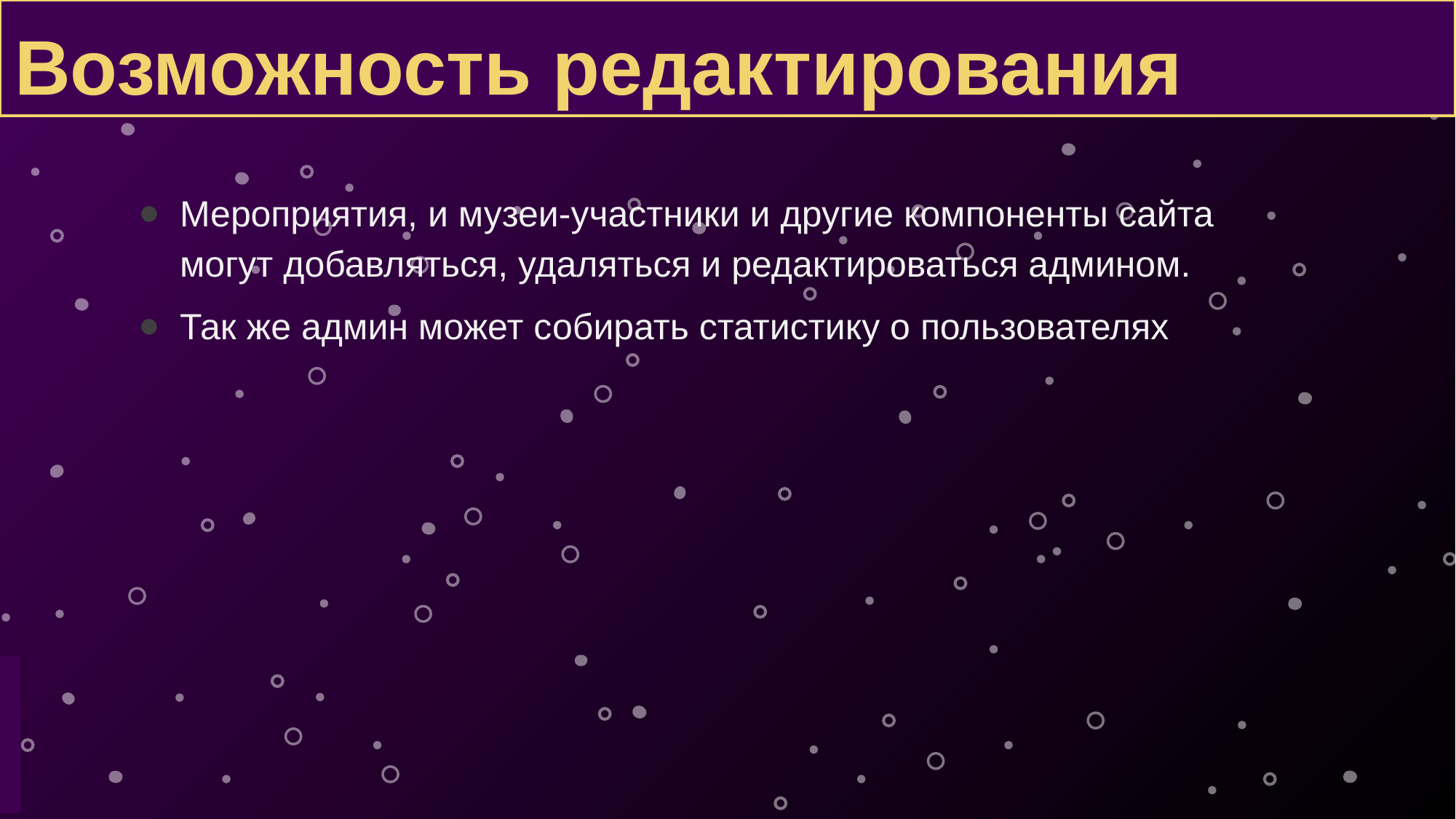

# Возможность редактирования
Мероприятия, и музеи-участники и другие компоненты сайта могут добавляться, удаляться и редактироваться админом.
Так же админ может собирать статистику о пользователях